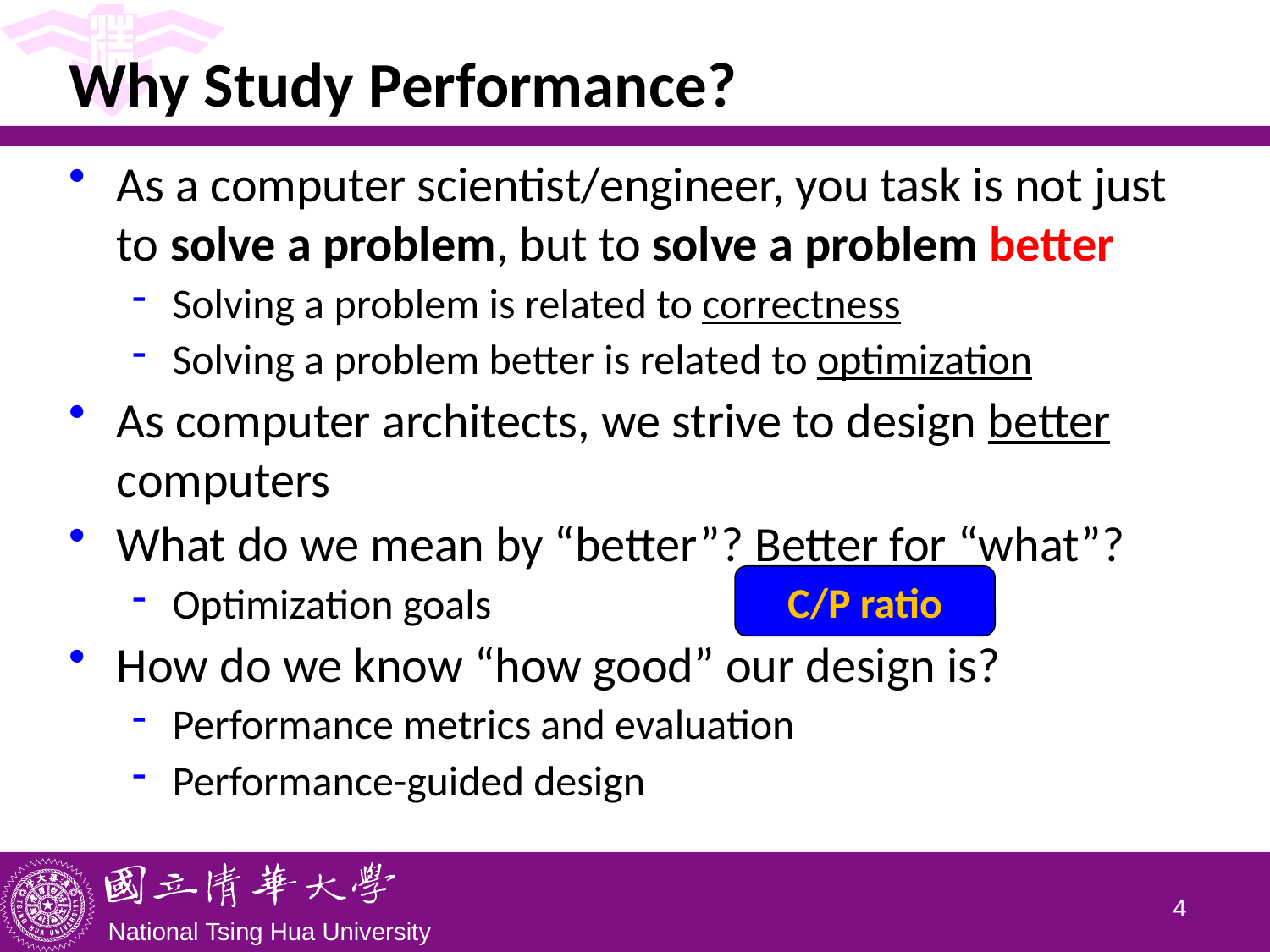

# Why Study Performance?
As a computer scientist/engineer, you task is not just to solve a problem, but to solve a problem better
Solving a problem is related to correctness
Solving a problem better is related to optimization
As computer architects, we strive to design better computers
What do we mean by “better”? Better for “what”?
Optimization goals
How do we know “how good” our design is?
Performance metrics and evaluation
Performance-guided design
C/P ratio
4